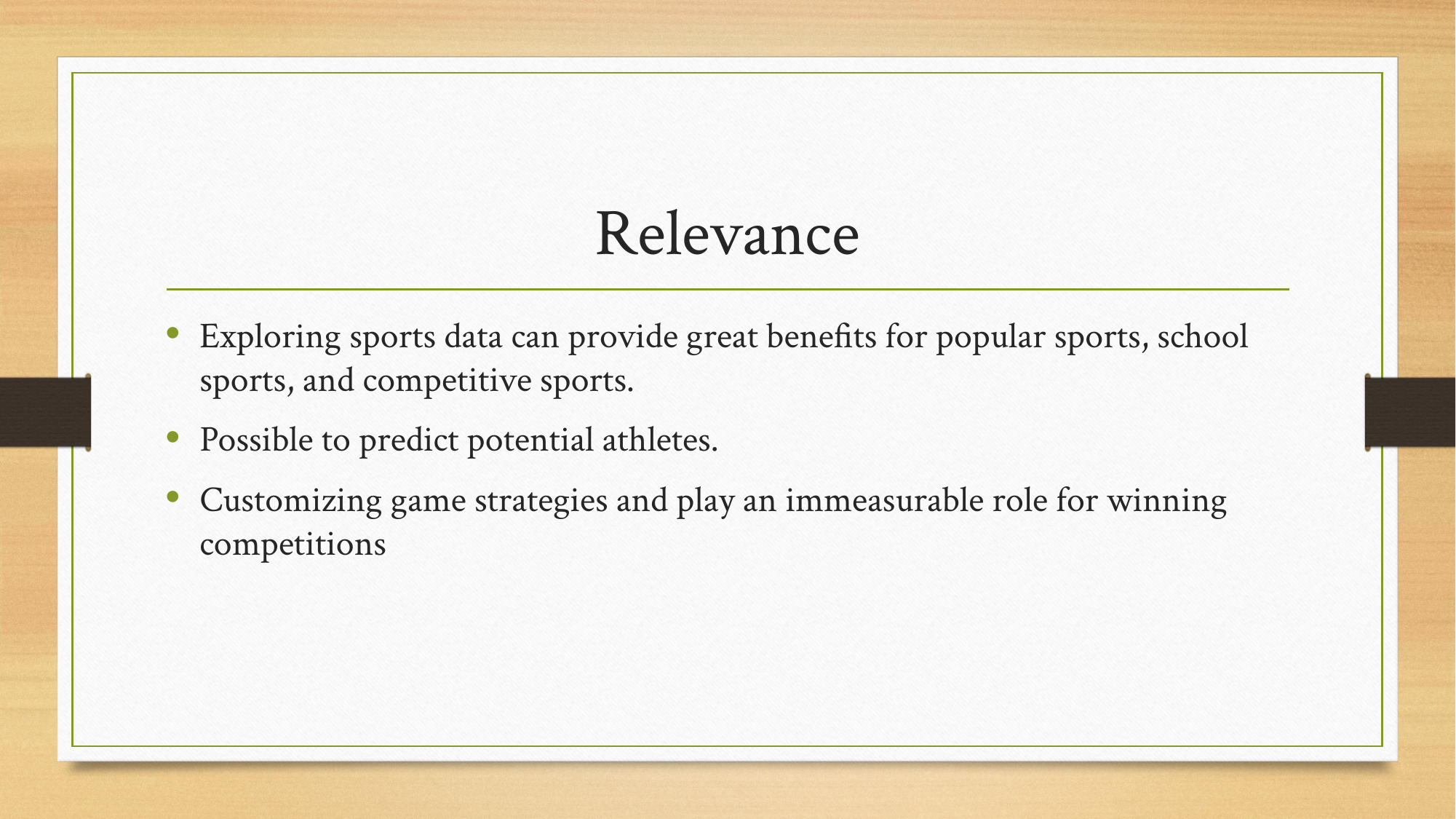

# Relevance
Exploring sports data can provide great benefits for popular sports, school sports, and competitive sports.
Possible to predict potential athletes.
Customizing game strategies and play an immeasurable role for winning competitions